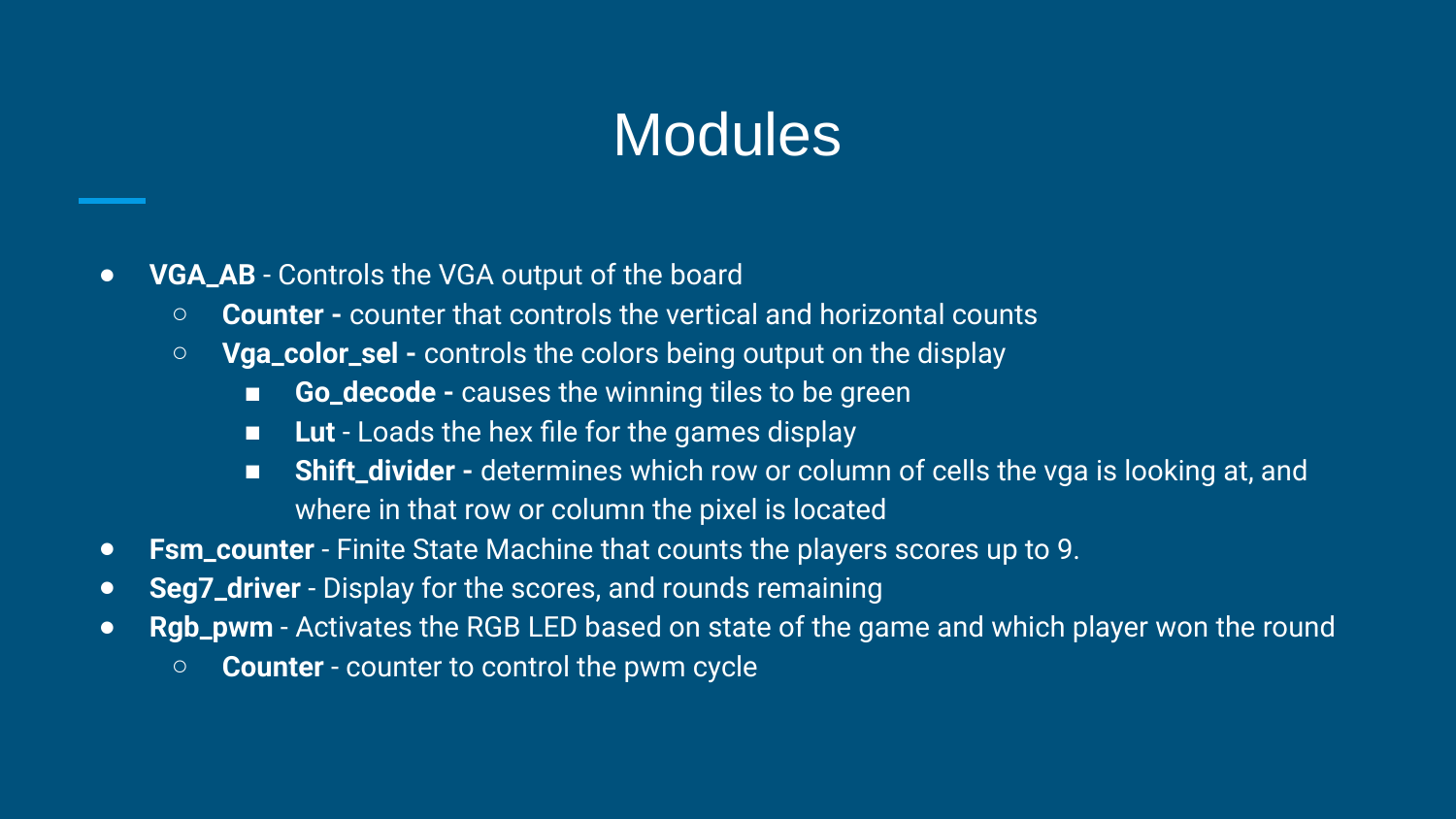

# Modules
VGA_AB - Controls the VGA output of the board
Counter - counter that controls the vertical and horizontal counts
Vga_color_sel - controls the colors being output on the display
Go_decode - causes the winning tiles to be green
Lut - Loads the hex file for the games display
Shift_divider - determines which row or column of cells the vga is looking at, and where in that row or column the pixel is located
Fsm_counter - Finite State Machine that counts the players scores up to 9.
Seg7_driver - Display for the scores, and rounds remaining
Rgb_pwm - Activates the RGB LED based on state of the game and which player won the round
Counter - counter to control the pwm cycle